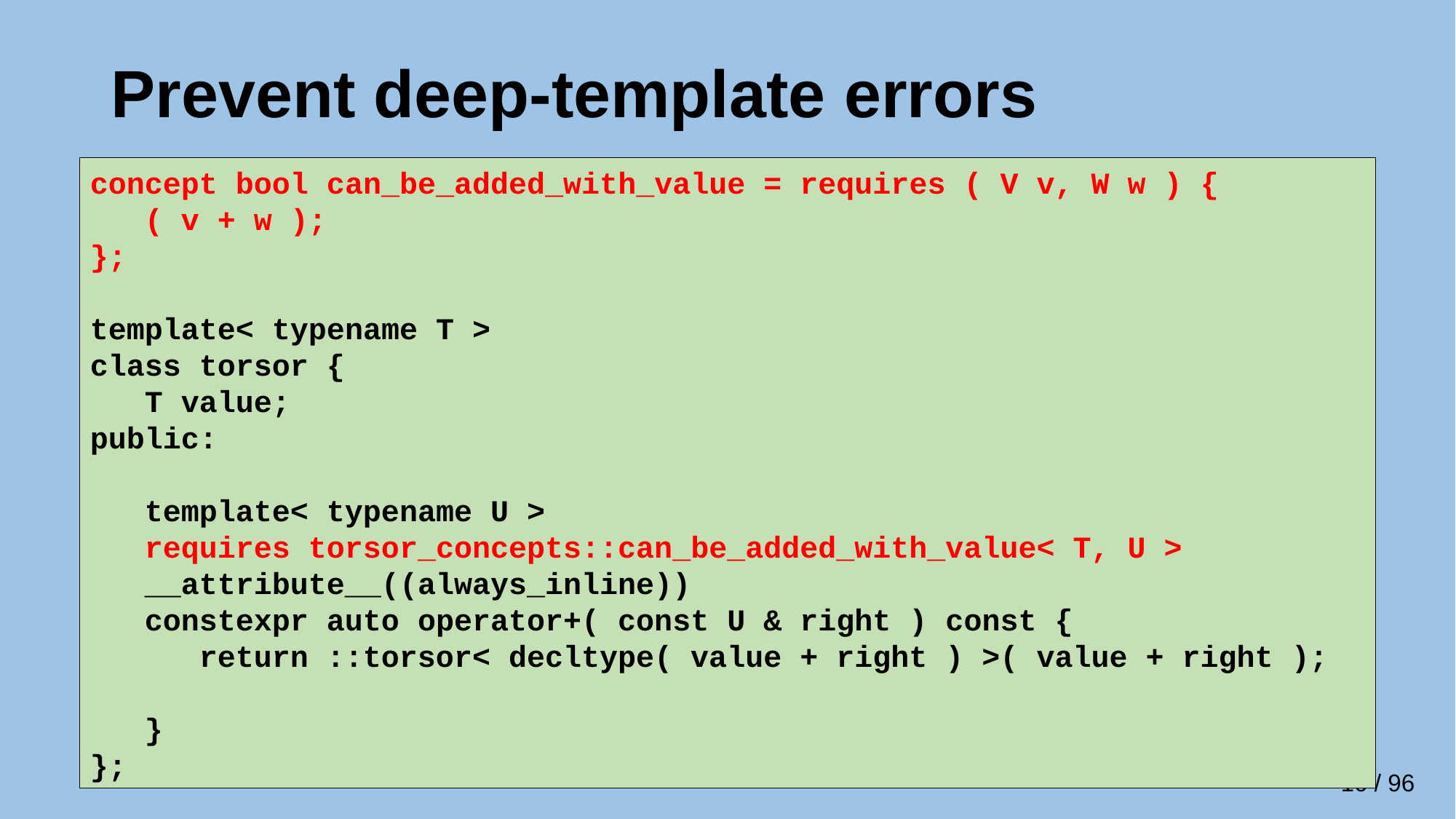

# Prevent deep-template errors
concept bool can_be_added_with_value = requires ( V v, W w ) {
   ( v + w );
};

template< typename T >
class torsor {
   T value;
public:

   template< typename U >
   requires torsor_concepts::can_be_added_with_value< T, U >
   __attribute__((always_inline))
   constexpr auto operator+( const U & right ) const {
      return ::torsor< decltype( value + right ) >( value + right );
   }
};